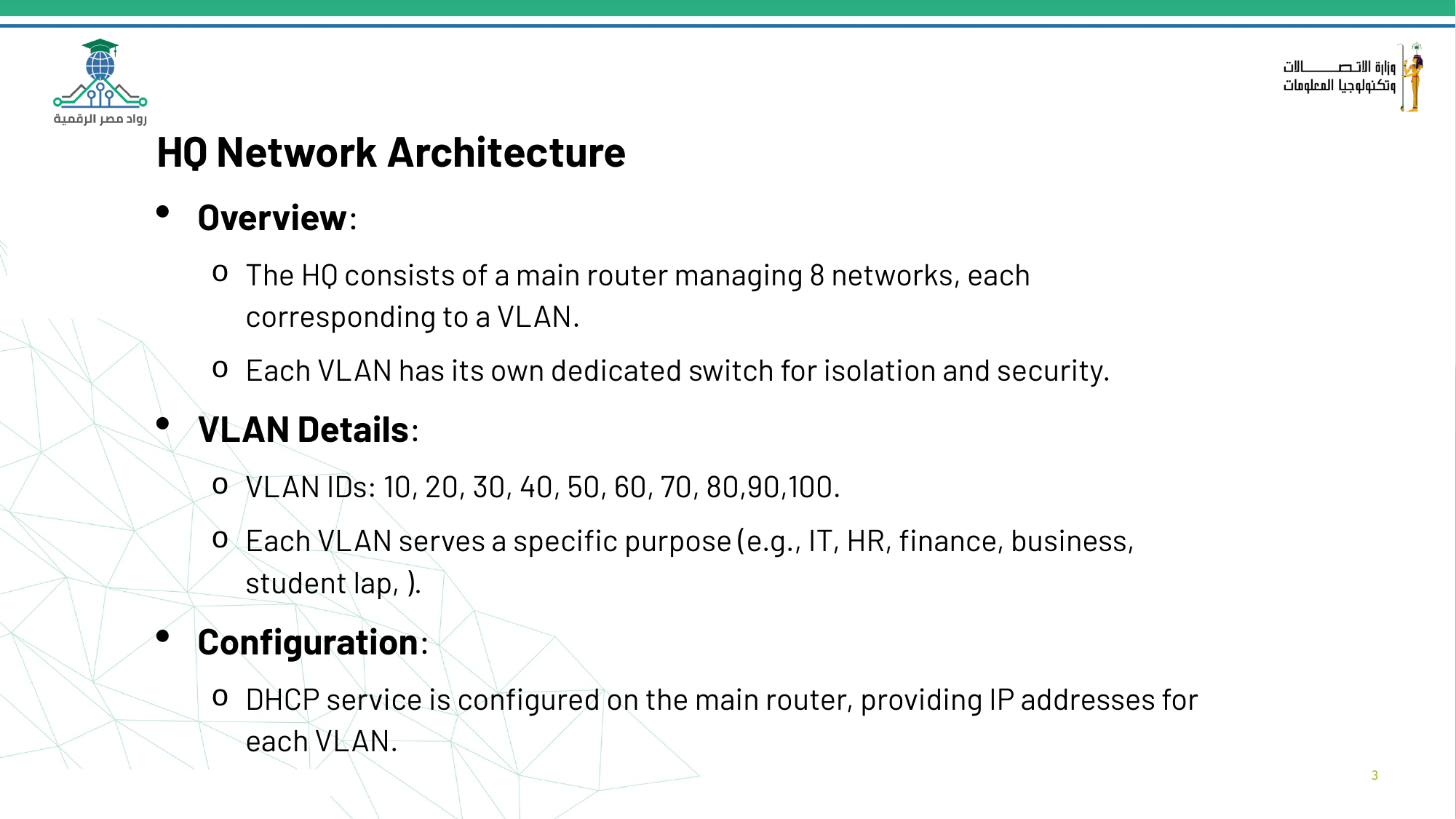

HQ Network Architecture
Overview:
The HQ consists of a main router managing 8 networks, each corresponding to a VLAN.
Each VLAN has its own dedicated switch for isolation and security.
VLAN Details:
VLAN IDs: 10, 20, 30, 40, 50, 60, 70, 80,90,100.
Each VLAN serves a specific purpose (e.g., IT, HR, finance, business, student lap, ).
Configuration:
DHCP service is configured on the main router, providing IP addresses for each VLAN.
3